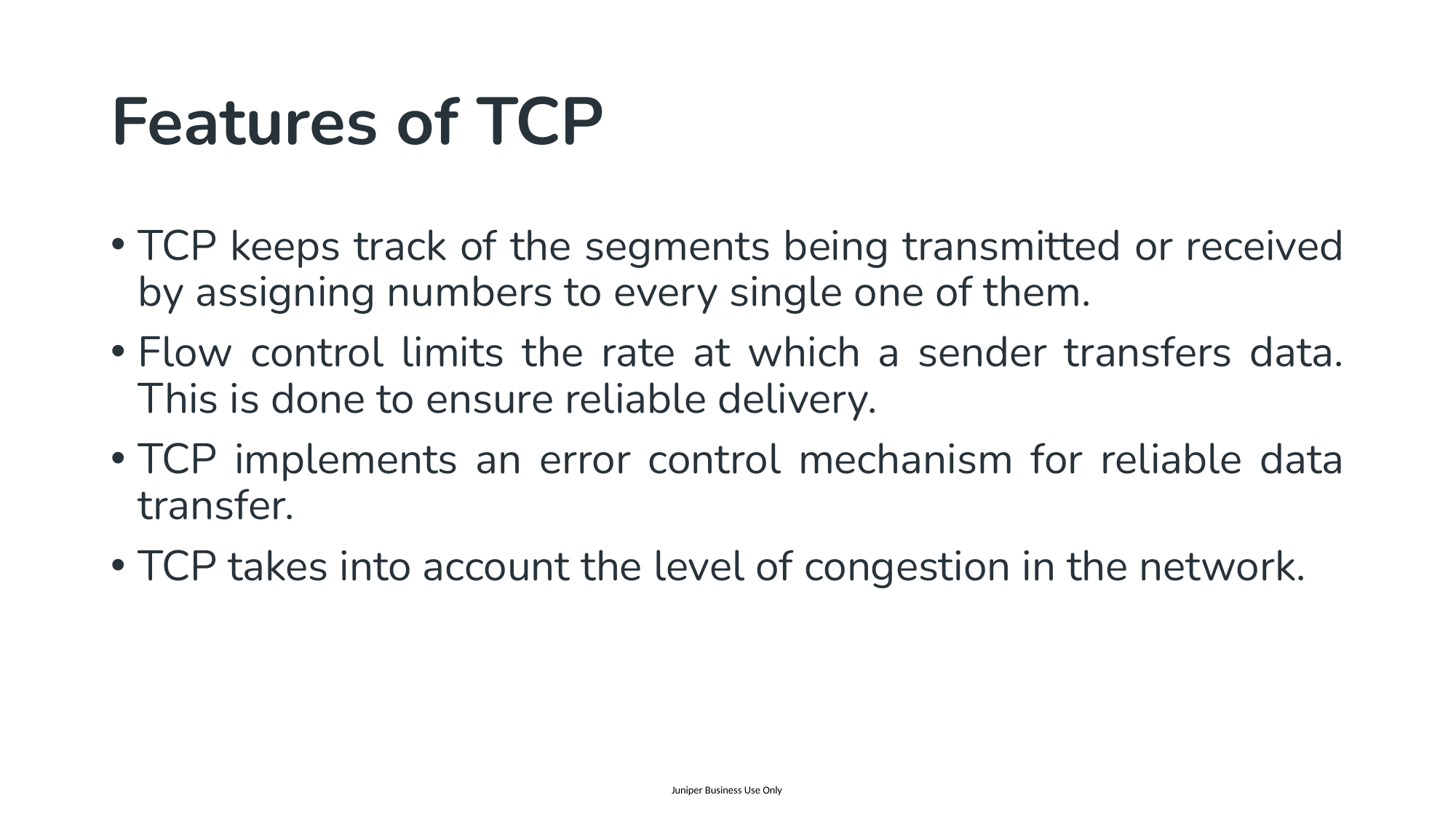

# Features of TCP
TCP keeps track of the segments being transmitted or received by assigning numbers to every single one of them.
Flow control limits the rate at which a sender transfers data. This is done to ensure reliable delivery.
TCP implements an error control mechanism for reliable data transfer.
TCP takes into account the level of congestion in the network.